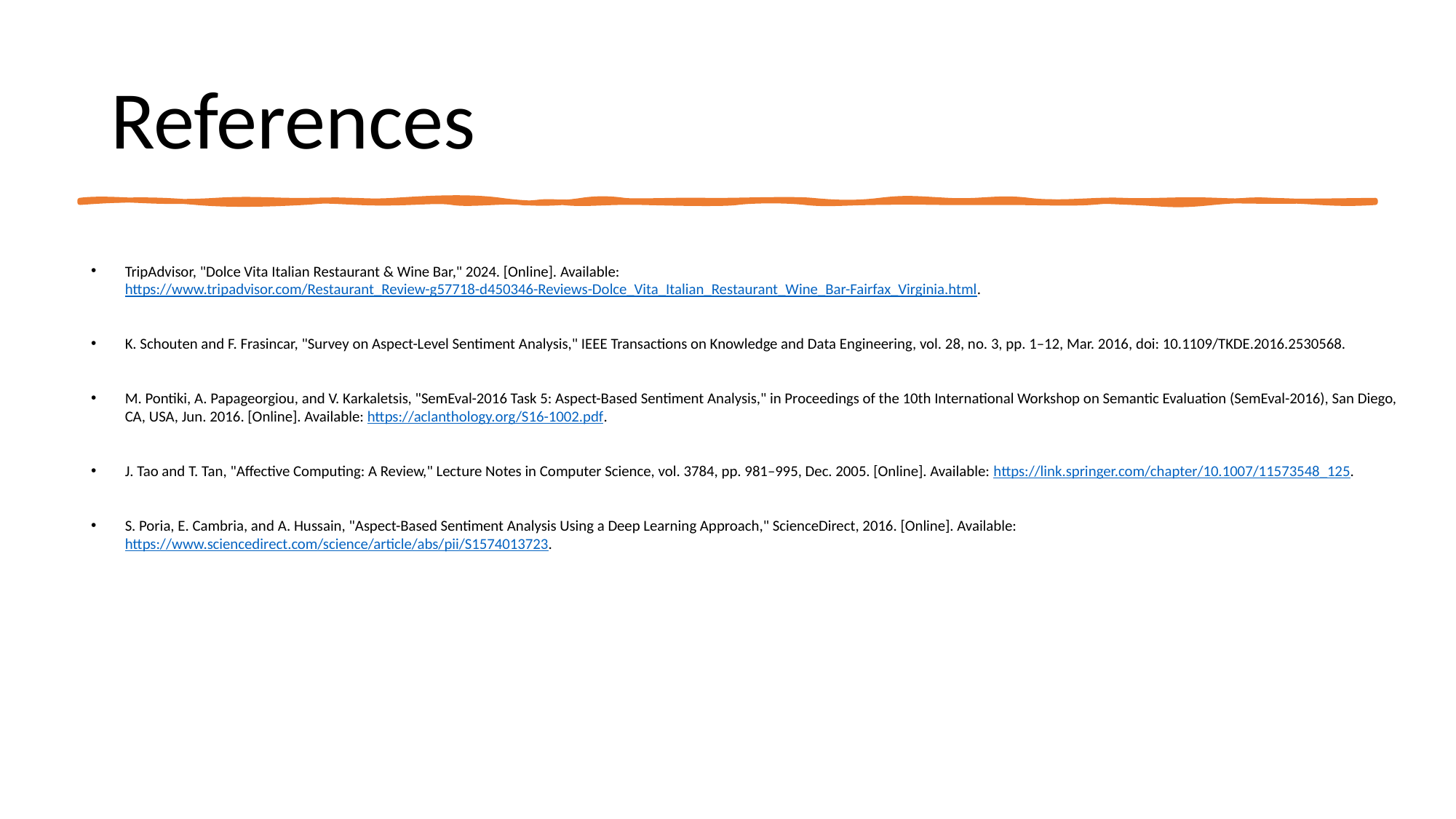

# References

TripAdvisor, "Dolce Vita Italian Restaurant & Wine Bar," 2024. [Online]. Available: https://www.tripadvisor.com/Restaurant_Review-g57718-d450346-Reviews-Dolce_Vita_Italian_Restaurant_Wine_Bar-Fairfax_Virginia.html.
K. Schouten and F. Frasincar, "Survey on Aspect-Level Sentiment Analysis," IEEE Transactions on Knowledge and Data Engineering, vol. 28, no. 3, pp. 1–12, Mar. 2016, doi: 10.1109/TKDE.2016.2530568.
M. Pontiki, A. Papageorgiou, and V. Karkaletsis, "SemEval-2016 Task 5: Aspect-Based Sentiment Analysis," in Proceedings of the 10th International Workshop on Semantic Evaluation (SemEval-2016), San Diego, CA, USA, Jun. 2016. [Online]. Available: https://aclanthology.org/S16-1002.pdf.
J. Tao and T. Tan, "Affective Computing: A Review," Lecture Notes in Computer Science, vol. 3784, pp. 981–995, Dec. 2005. [Online]. Available: https://link.springer.com/chapter/10.1007/11573548_125.
S. Poria, E. Cambria, and A. Hussain, "Aspect-Based Sentiment Analysis Using a Deep Learning Approach," ScienceDirect, 2016. [Online]. Available: https://www.sciencedirect.com/science/article/abs/pii/S1574013723.